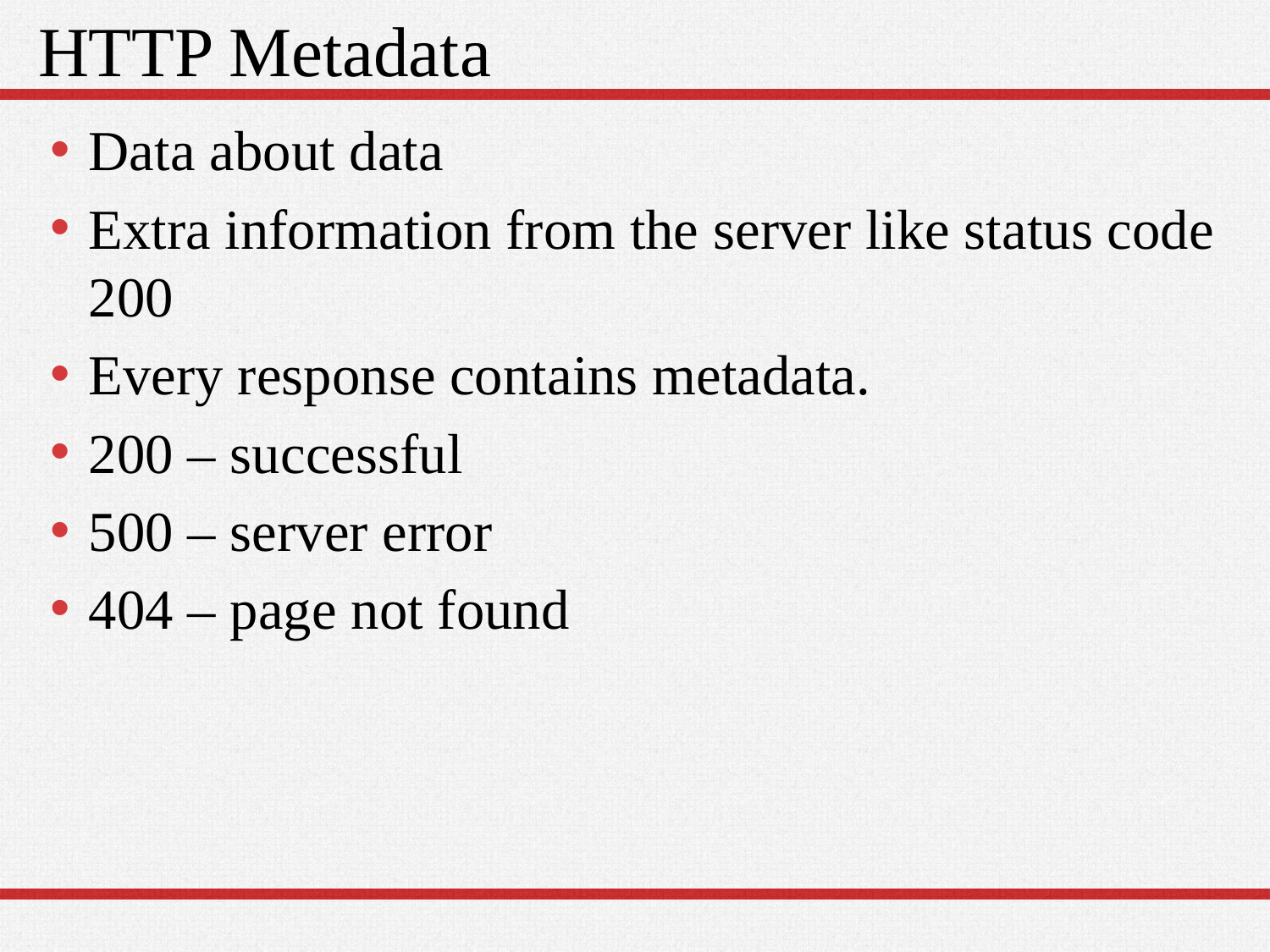

# HTTP Metadata
Data about data
Extra information from the server like status code 200
Every response contains metadata.
200 – successful
500 – server error
404 – page not found